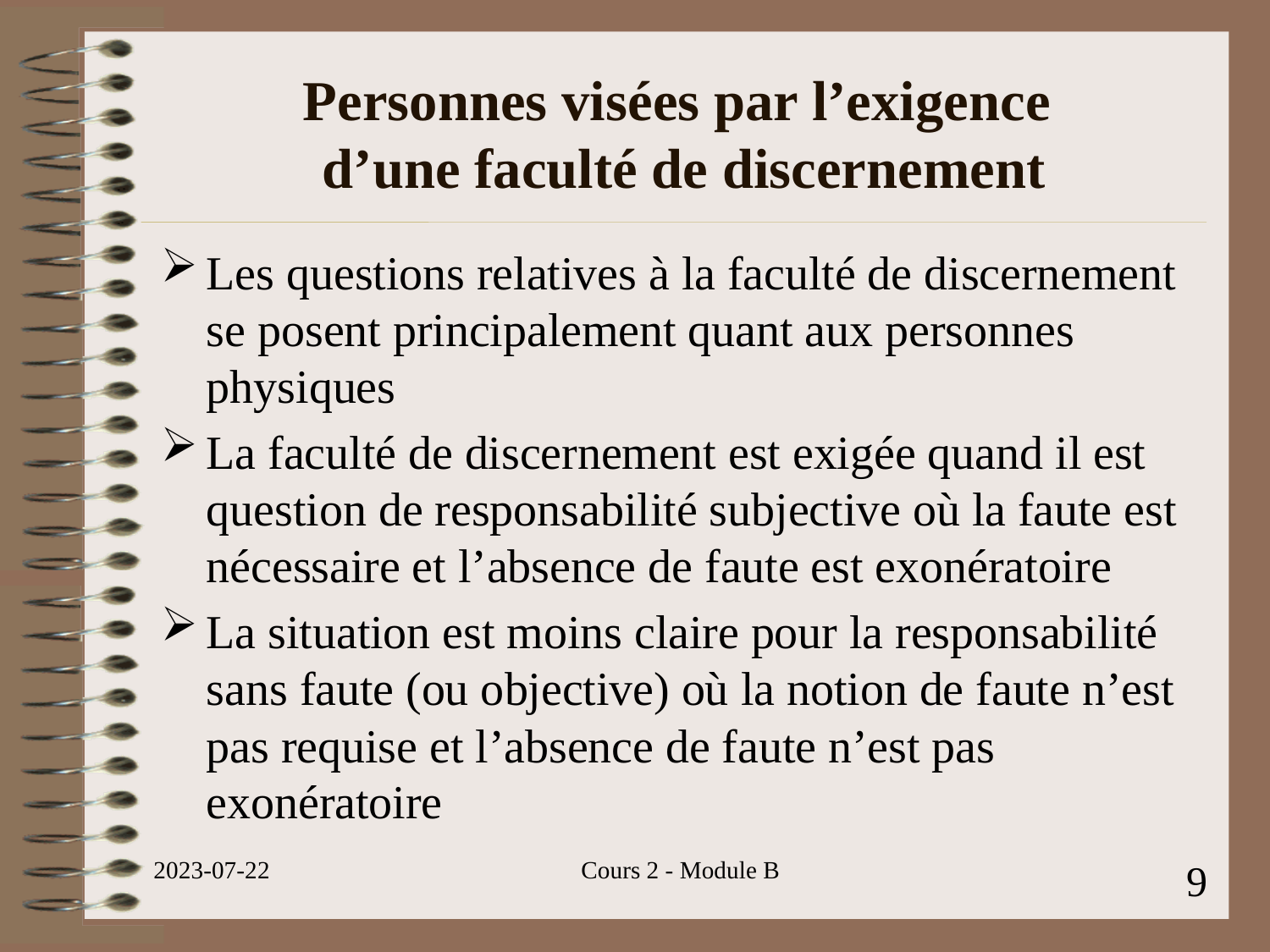

# Personnes visées par l’exigence d’une faculté de discernement
Les questions relatives à la faculté de discernement se posent principalement quant aux personnes physiques
La faculté de discernement est exigée quand il est question de responsabilité subjective où la faute est nécessaire et l’absence de faute est exonératoire
La situation est moins claire pour la responsabilité sans faute (ou objective) où la notion de faute n’est pas requise et l’absence de faute n’est pas exonératoire
2023-07-22
Cours 2 - Module B
9